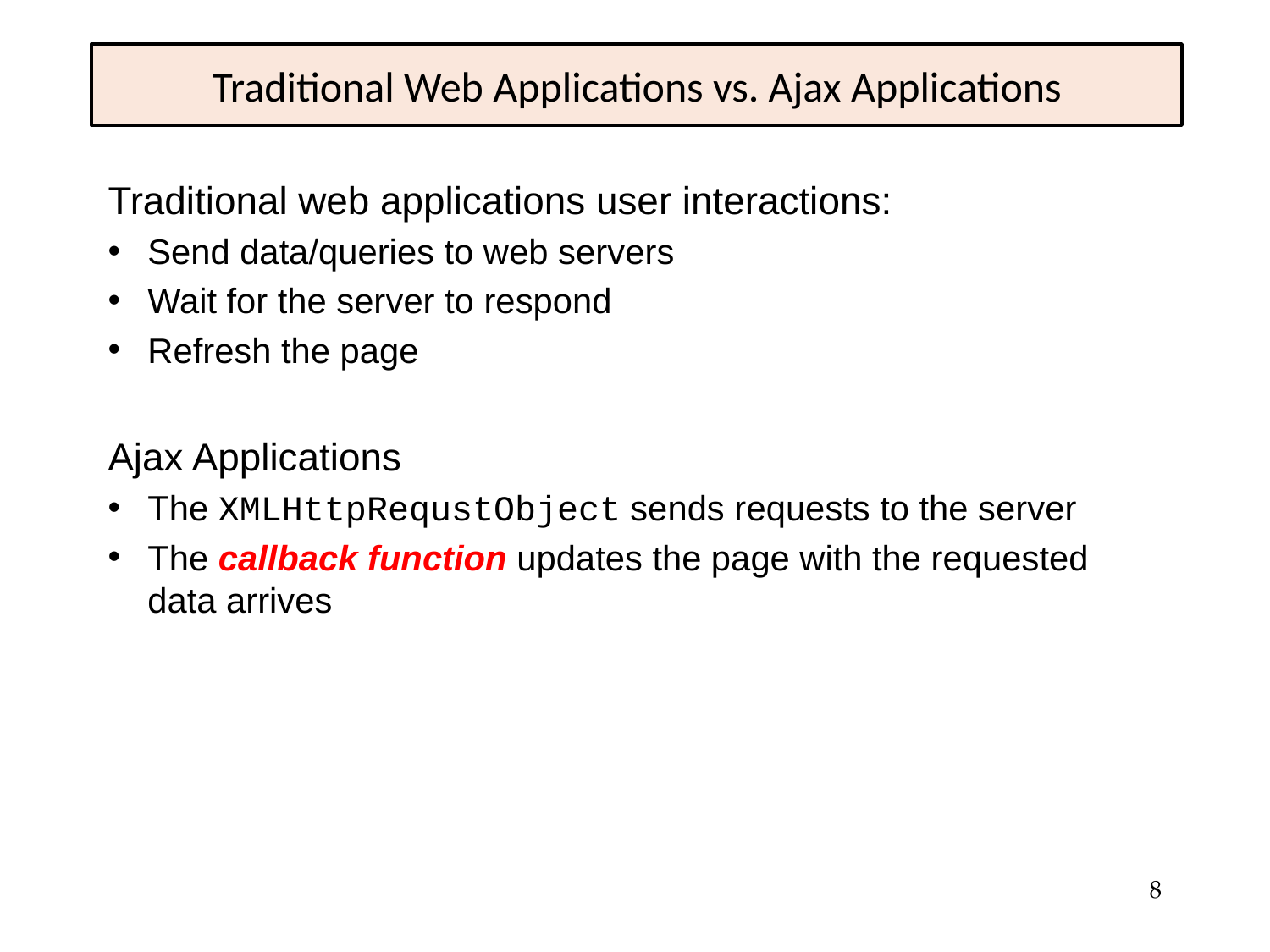

# Traditional Web Applications vs. Ajax Applications
Traditional web applications user interactions:
Send data/queries to web servers
Wait for the server to respond
Refresh the page

Ajax Applications
The XMLHttpRequstObject sends requests to the server
The callback function updates the page with the requested data arrives

8